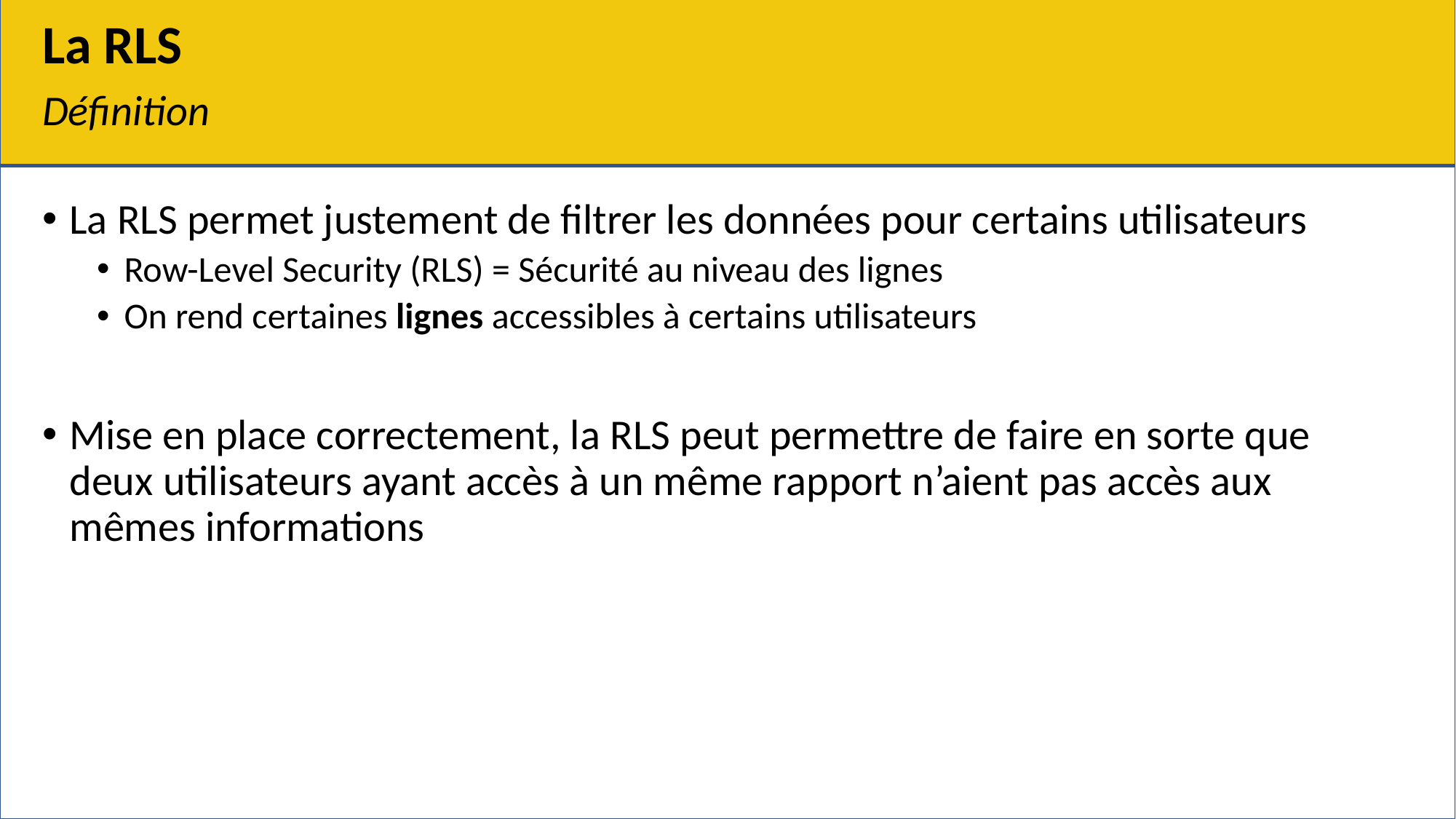

# La RLS
Définition
La RLS permet justement de filtrer les données pour certains utilisateurs
Row-Level Security (RLS) = Sécurité au niveau des lignes
On rend certaines lignes accessibles à certains utilisateurs

Mise en place correctement, la RLS peut permettre de faire en sorte que deux utilisateurs ayant accès à un même rapport n’aient pas accès aux mêmes informations